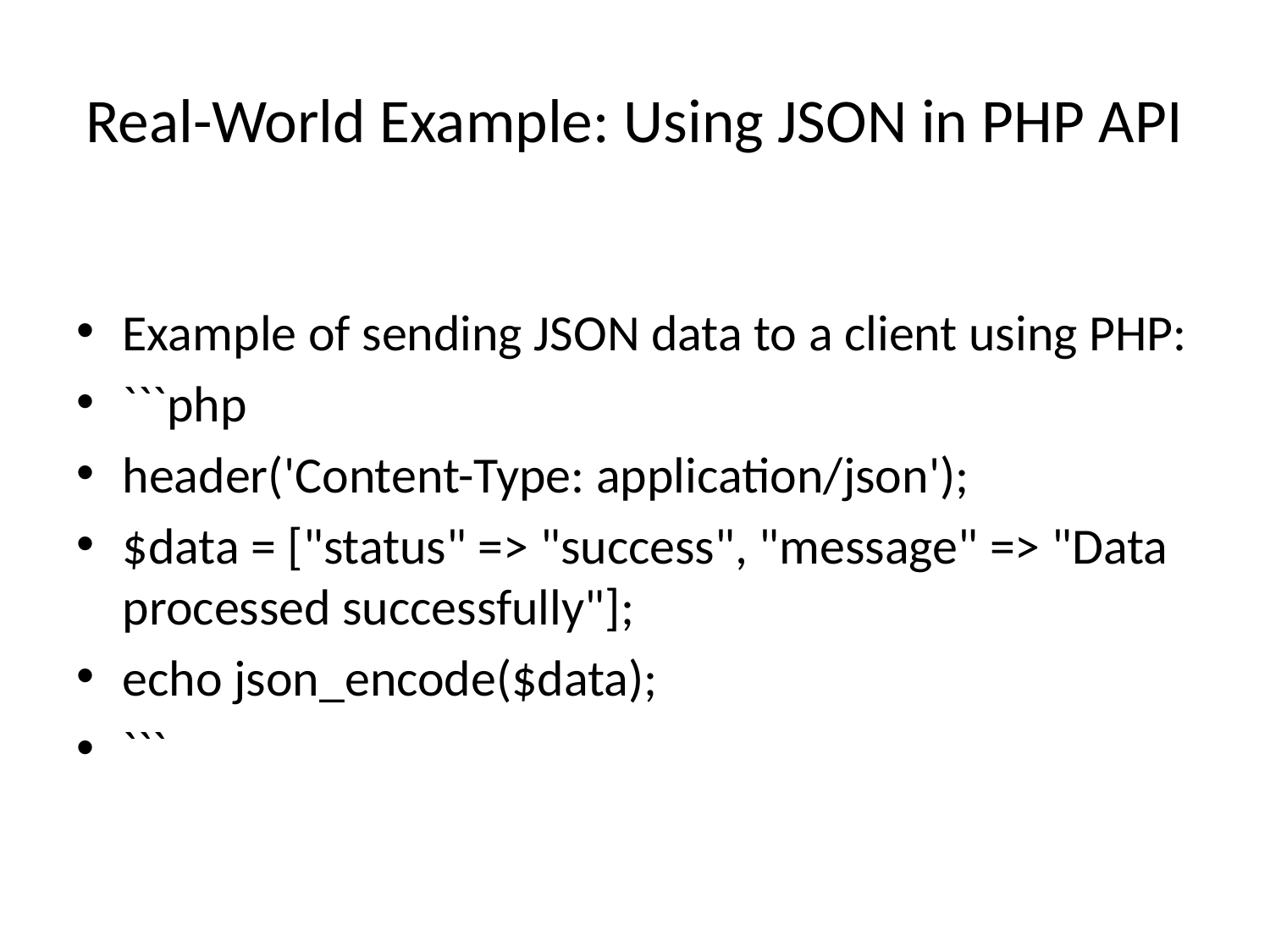

# Real-World Example: Using JSON in PHP API

Example of sending JSON data to a client using PHP:
```php
header('Content-Type: application/json');
$data = ["status" => "success", "message" => "Data processed successfully"];
echo json_encode($data);
```